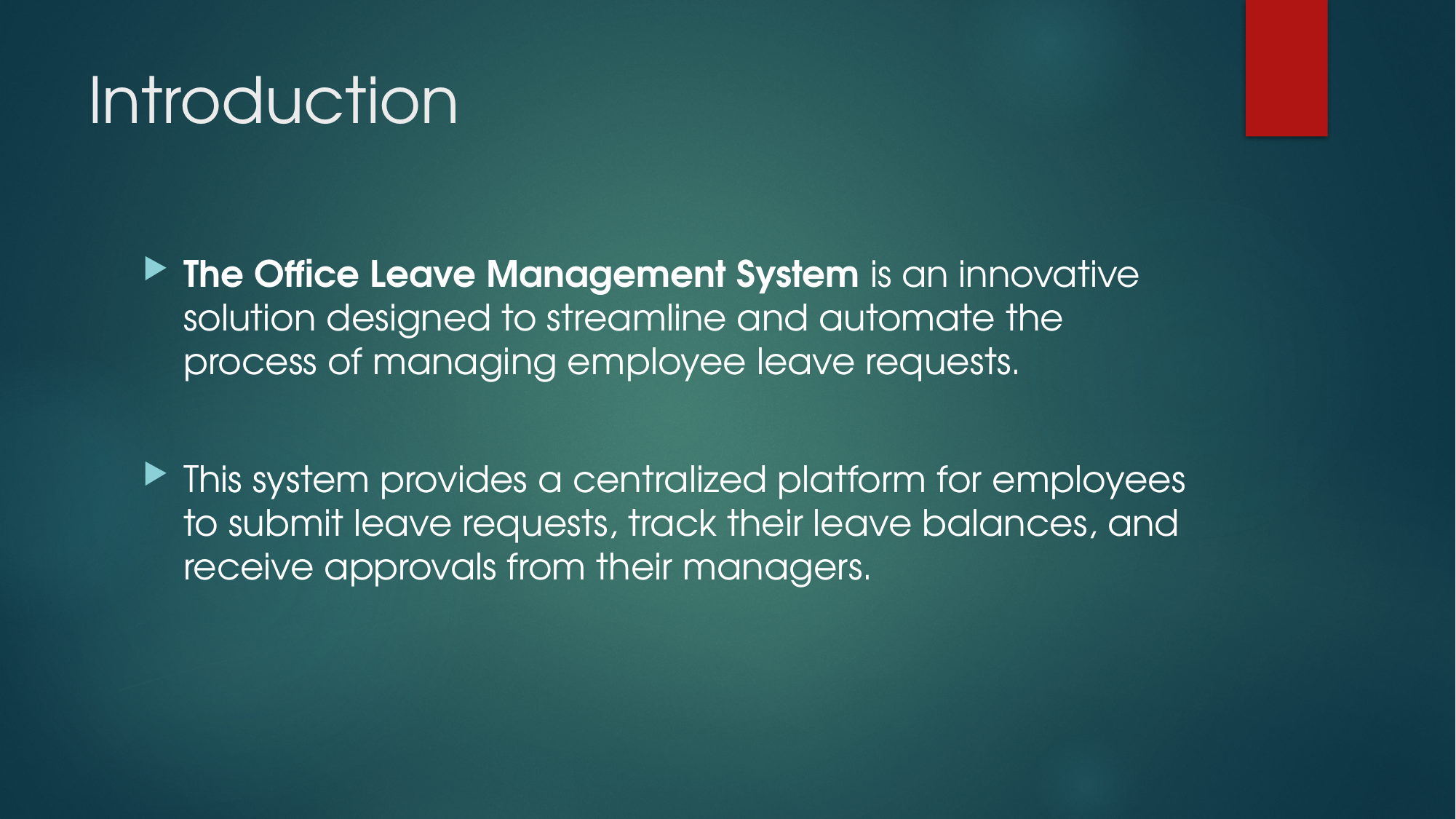

# Introduction
The Office Leave Management System is an innovative solution designed to streamline and automate the process of managing employee leave requests.

This system provides a centralized platform for employees to submit leave requests, track their leave balances, and receive approvals from their managers.